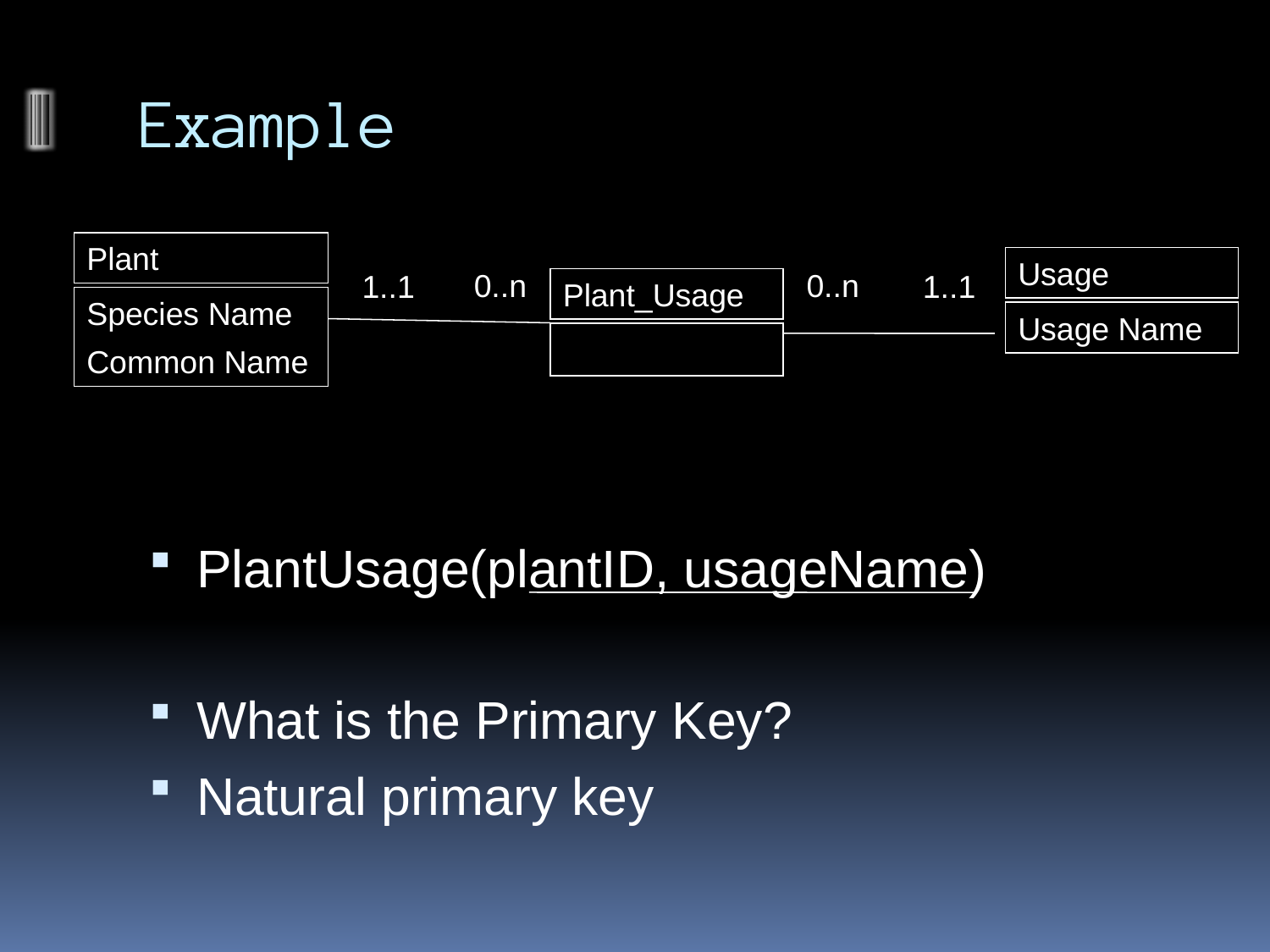

# Example
Plant
Usage
0..n
0..n
1..1
1..1
Plant_Usage
Species Name
Common Name
Usage Name

PlantUsage(plantID, usageName)

What is the Primary Key?
Natural primary key